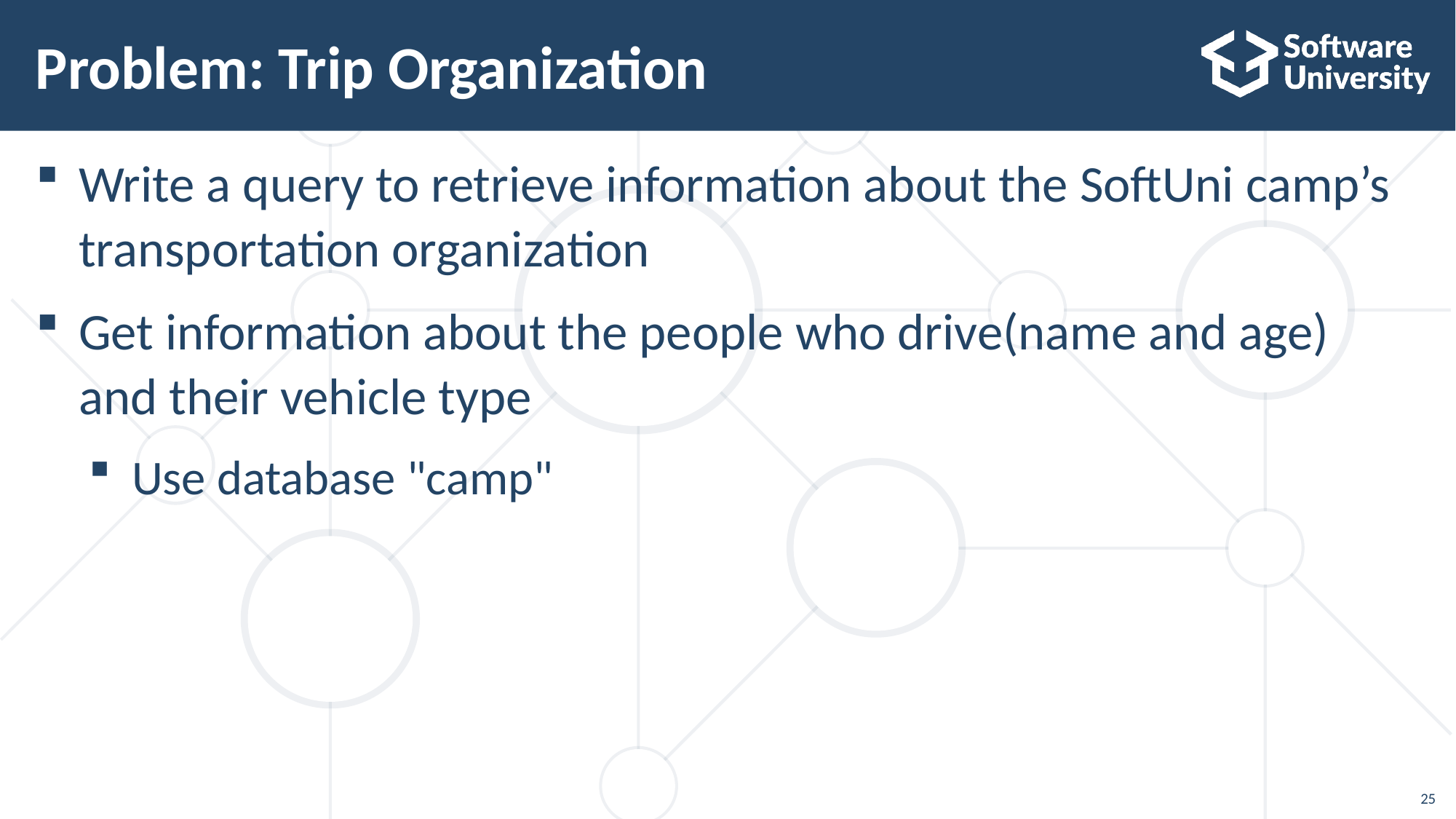

# Problem: Trip Organization
Write a query to retrieve information about the SoftUni camp’s transportation organization
Get information about the people who drive(name and age)
and their vehicle type
Use database "camp"
25